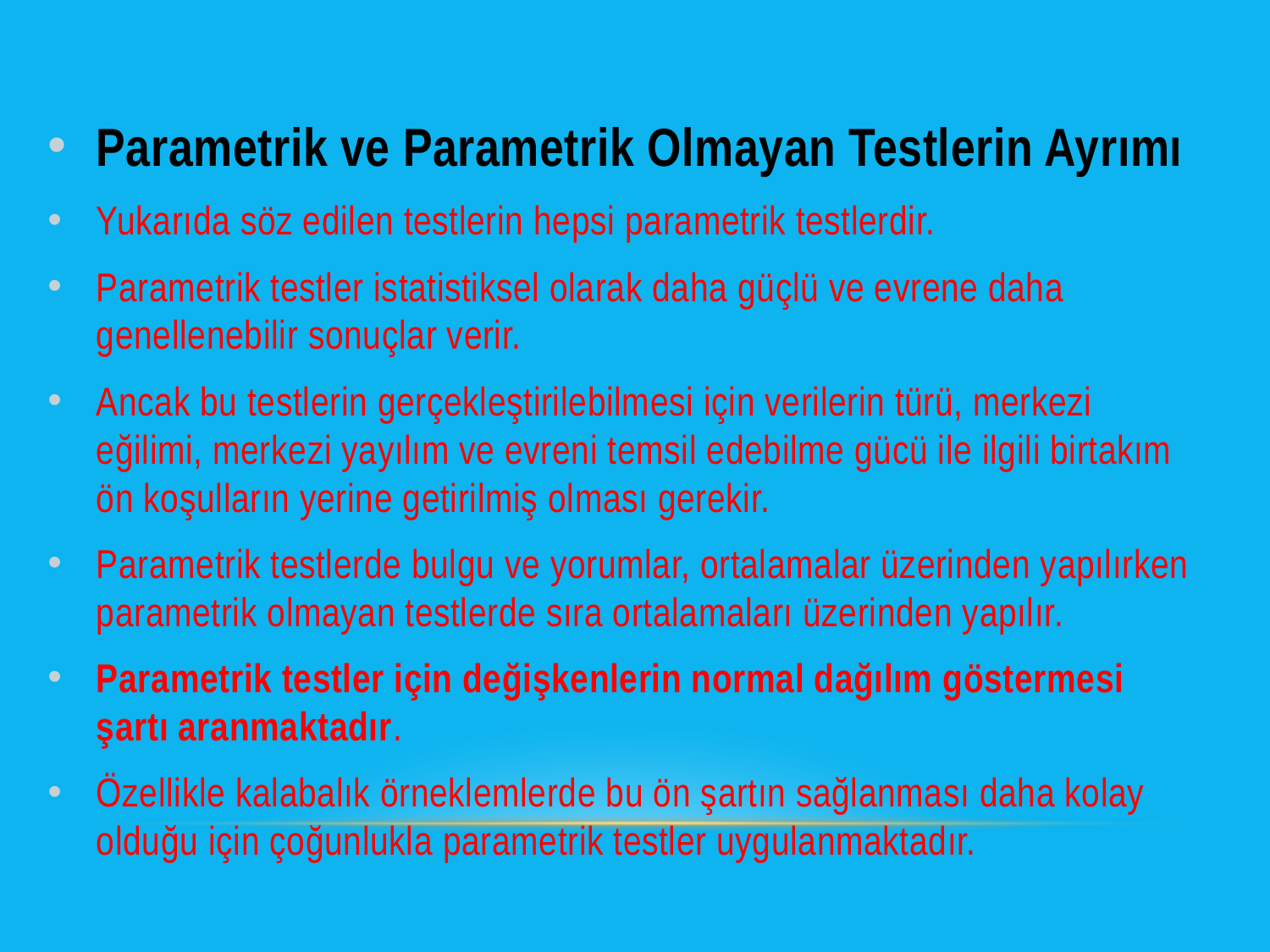

Parametrik ve Parametrik Olmayan Testlerin Ayrımı
Yukarıda söz edilen testlerin hepsi parametrik testlerdir.
Parametrik testler istatistiksel olarak daha güçlü ve evrene daha genellenebilir sonuçlar verir.
Ancak bu testlerin gerçekleştirilebilmesi için verilerin türü, merkezi eğilimi, merkezi yayılım ve evreni temsil edebilme gücü ile ilgili birtakım ön koşulların yerine getirilmiş olması gerekir.
Parametrik testlerde bulgu ve yorumlar, ortalamalar üzerinden yapılırken parametrik olmayan testlerde sıra ortalamaları üzerinden yapılır.
Parametrik testler için değişkenlerin normal dağılım göstermesi şartı aranmaktadır.
Özellikle kalabalık örneklemlerde bu ön şartın sağlanması daha kolay olduğu için çoğunlukla parametrik testler uygulanmaktadır.